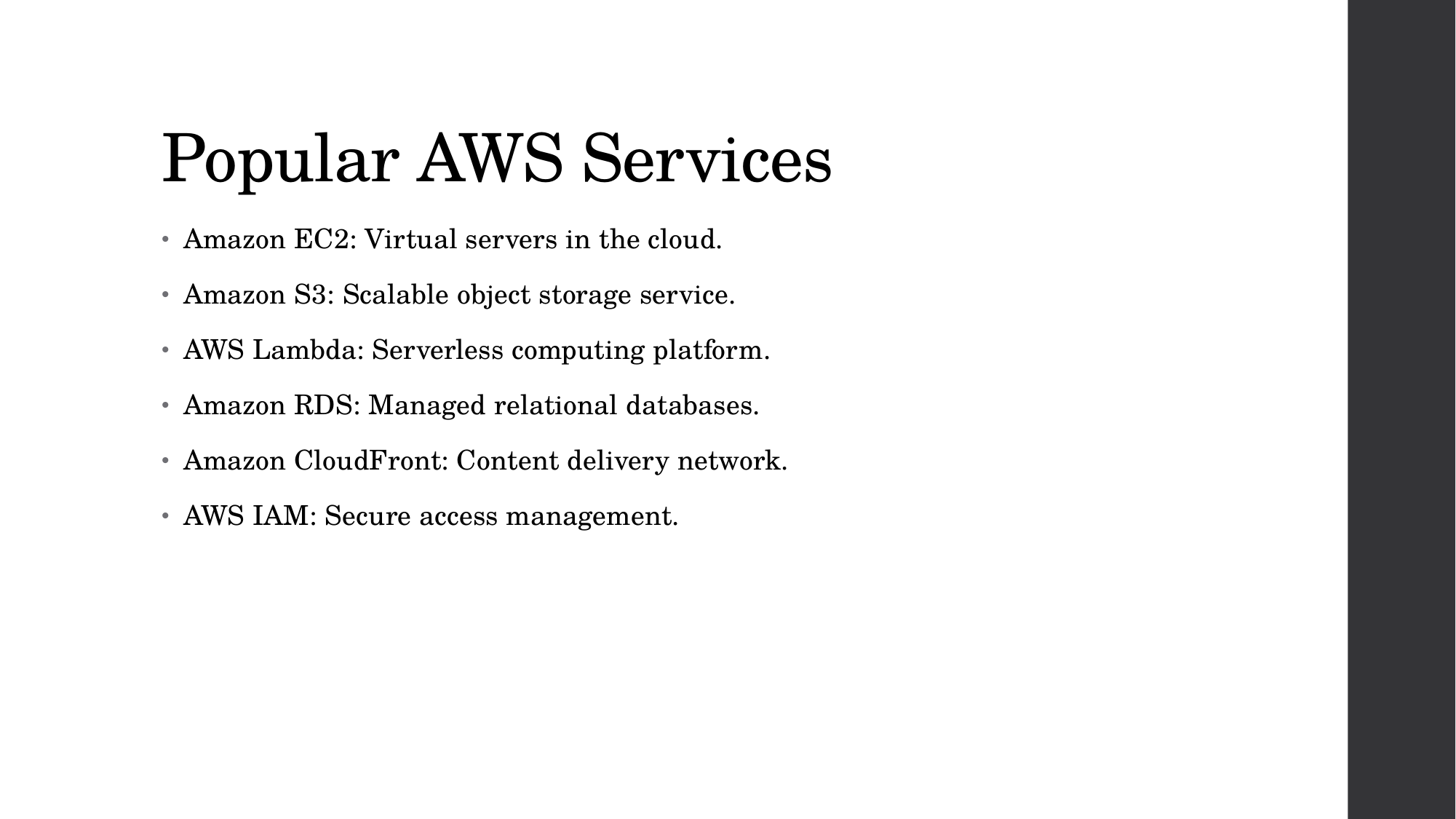

# Popular AWS Services
Amazon EC2: Virtual servers in the cloud.
Amazon S3: Scalable object storage service.
AWS Lambda: Serverless computing platform.
Amazon RDS: Managed relational databases.
Amazon CloudFront: Content delivery network.
AWS IAM: Secure access management.